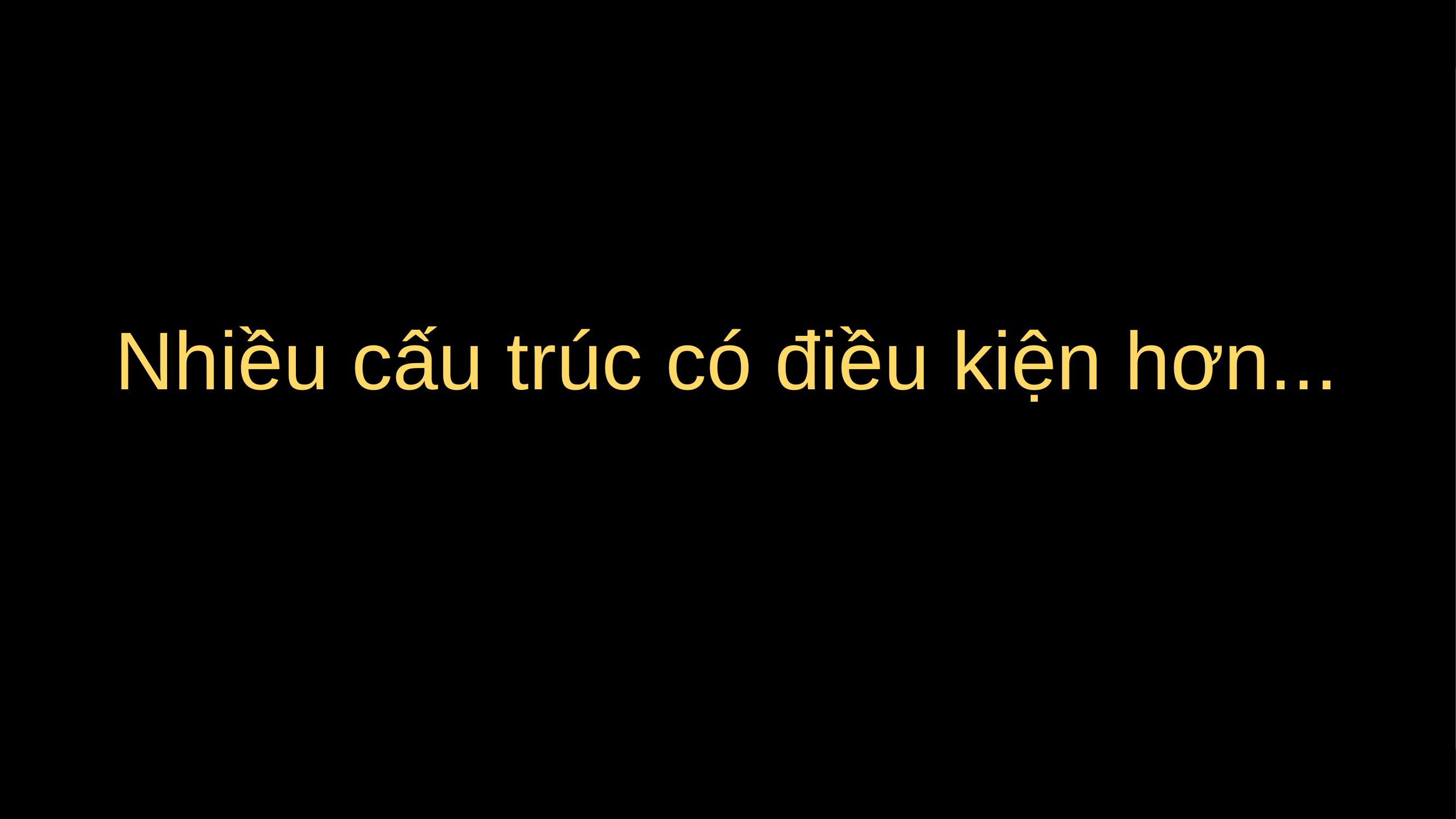

# Nhiều cấu trúc có điều kiện hơn...